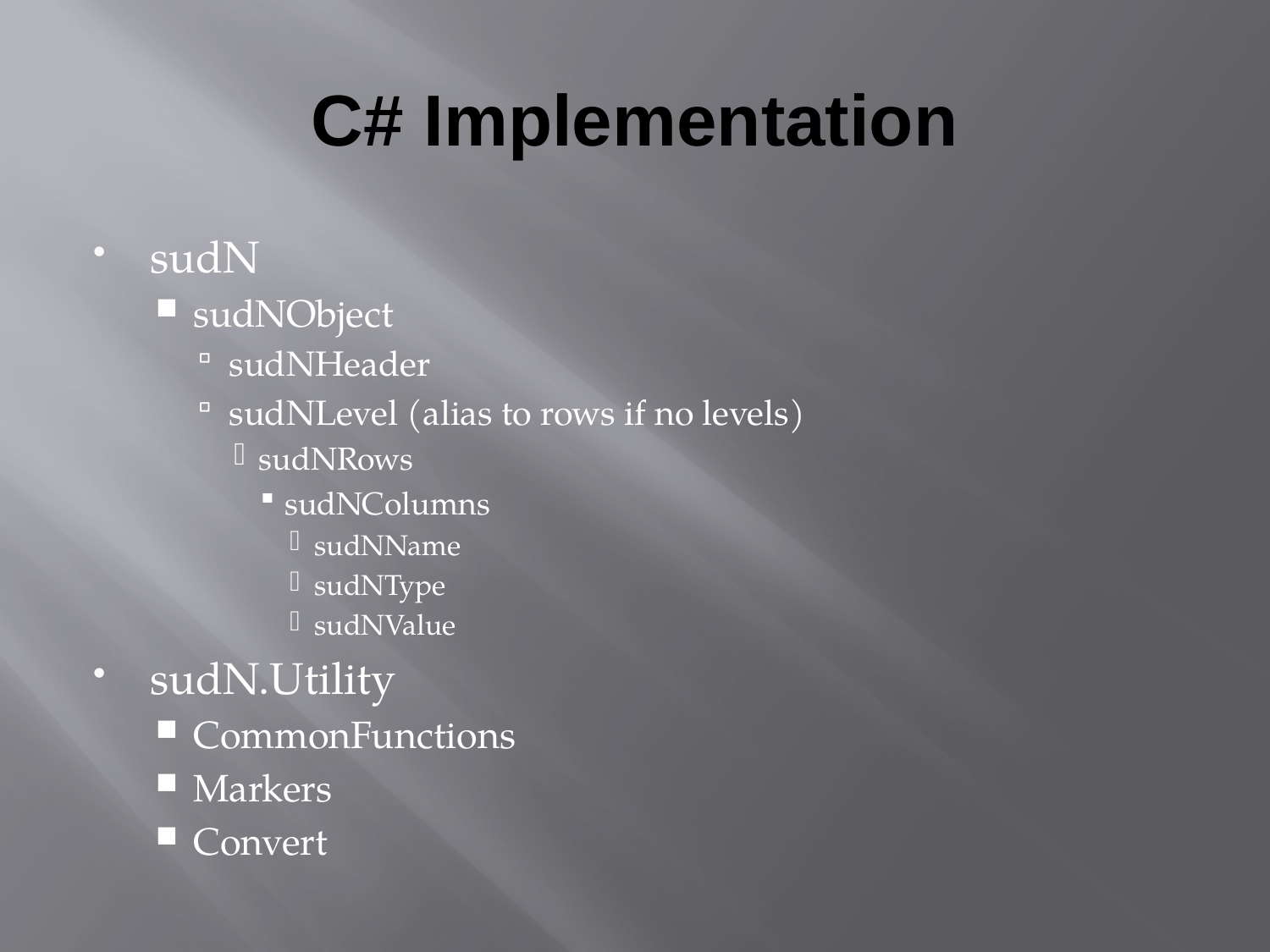

# C# Implementation
sudN
sudNObject
sudNHeader
sudNLevel (alias to rows if no levels)
sudNRows
sudNColumns
sudNName
sudNType
sudNValue
sudN.Utility
CommonFunctions
Markers
Convert